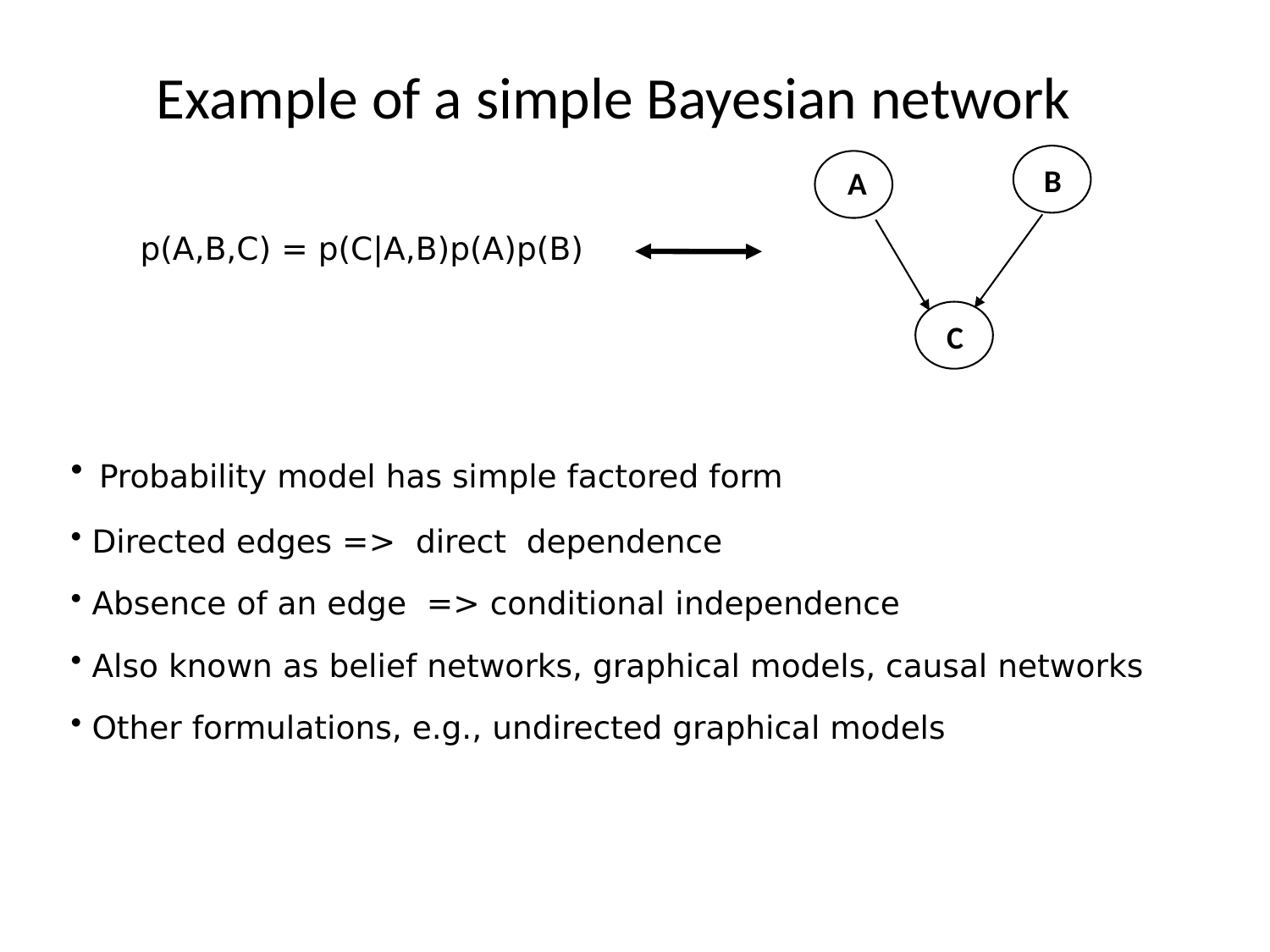

# Example of a simple Bayesian network

A
B

C
p(A,B,C) = p(C|A,B)p(A)p(B)

  Probability model has simple factored form
 Directed edges =>  direct  dependence
 Absence of an edge  => conditional independence
 Also known as belief networks, graphical models, causal networks
 Other formulations, e.g., undirected graphical models